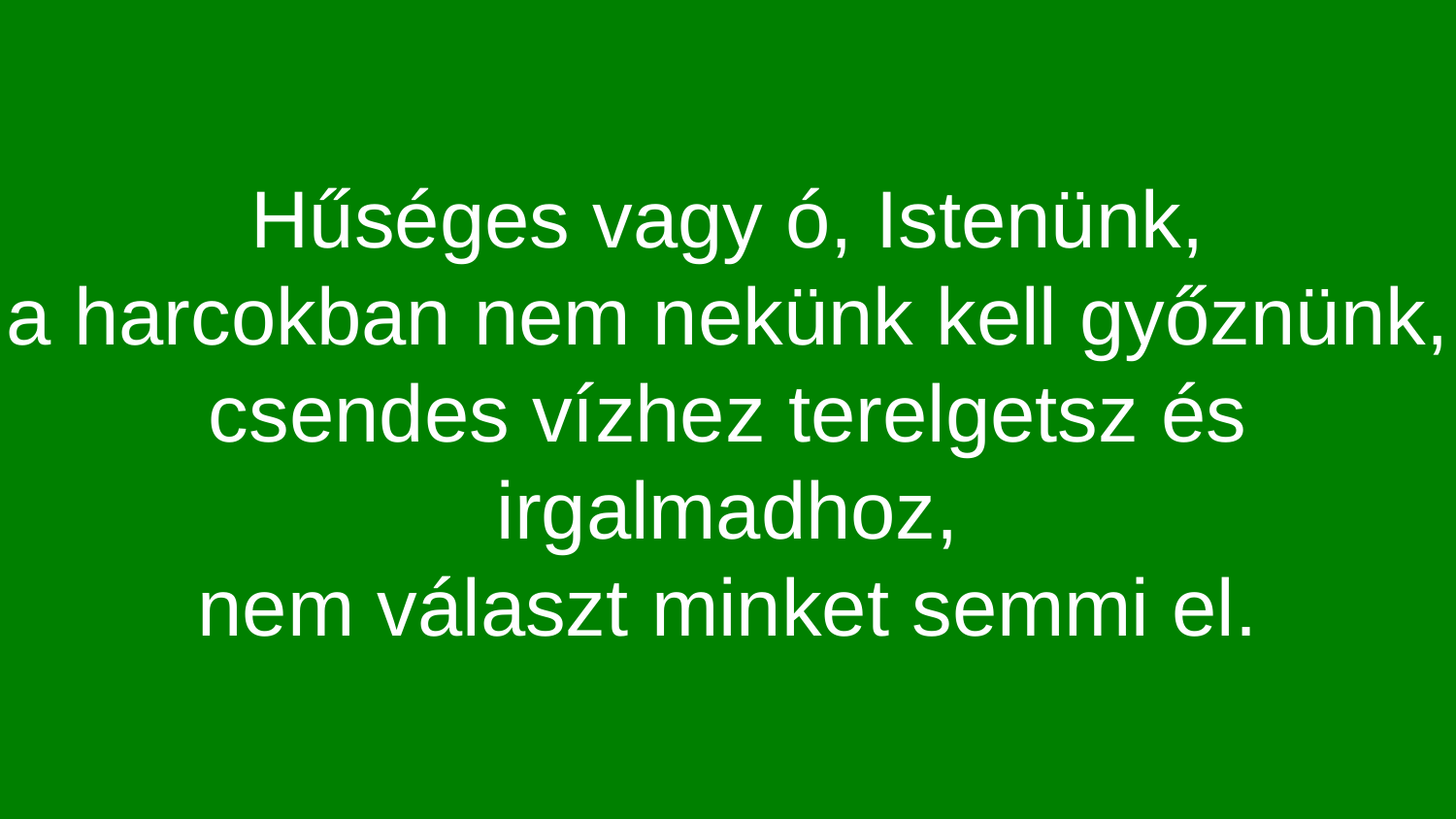

Hűséges vagy ó, Istenünk,
a harcokban nem nekünk kell győznünk,
csendes vízhez terelgetsz és irgalmadhoz,
nem választ minket semmi el.